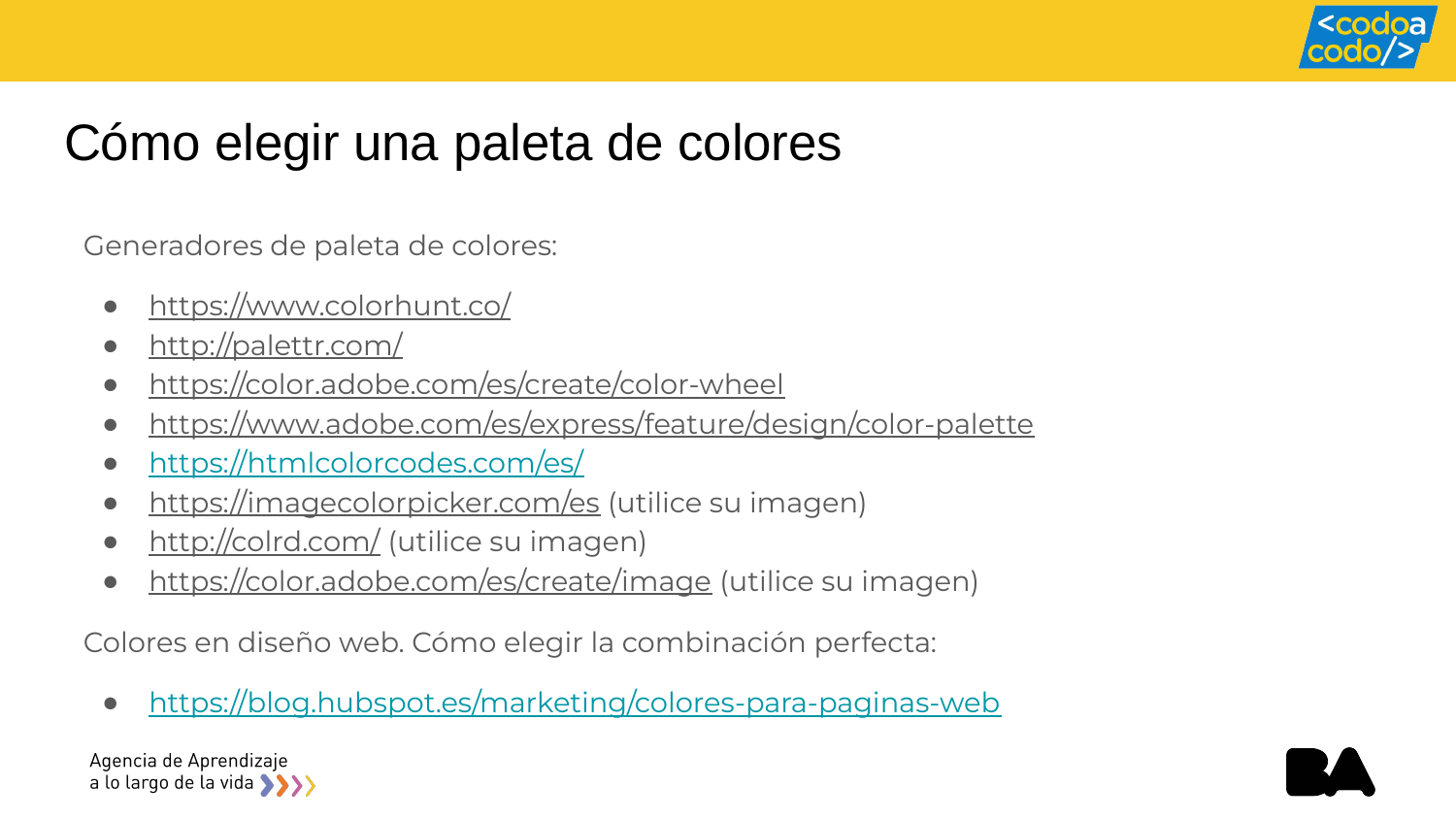

# Cómo elegir una paleta de colores
Generadores de paleta de colores:
https://www.colorhunt.co/
http://palettr.com/
https://color.adobe.com/es/create/color-wheel
https://www.adobe.com/es/express/feature/design/color-palette
https://htmlcolorcodes.com/es/
https://imagecolorpicker.com/es (utilice su imagen)
http://colrd.com/ (utilice su imagen)
https://color.adobe.com/es/create/image (utilice su imagen)
Colores en diseño web. Cómo elegir la combinación perfecta:
https://blog.hubspot.es/marketing/colores-para-paginas-web